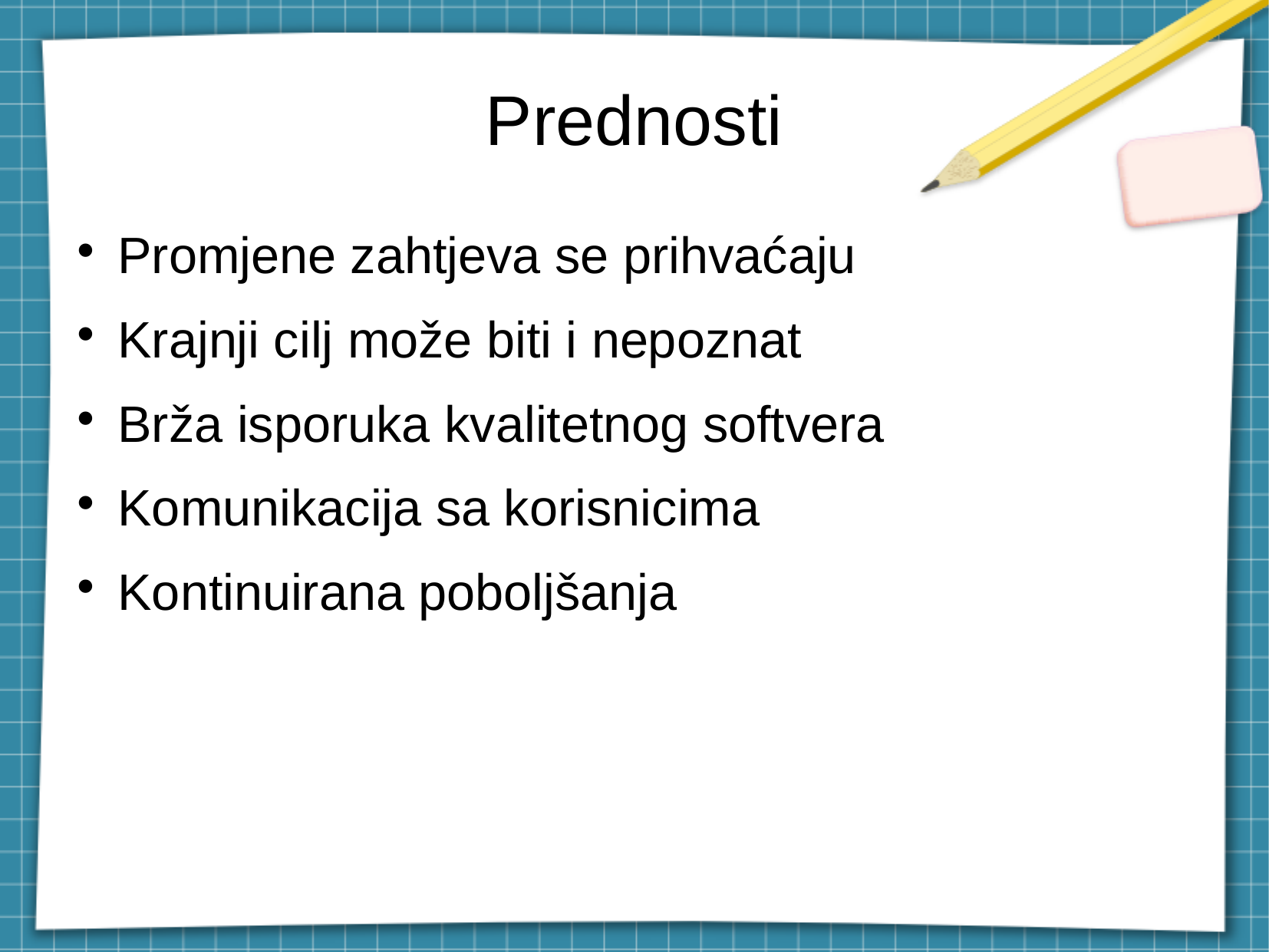

Prednosti
Promjene zahtjeva se prihvaćaju
Krajnji cilj može biti i nepoznat
Brža isporuka kvalitetnog softvera
Komunikacija sa korisnicima
Kontinuirana poboljšanja